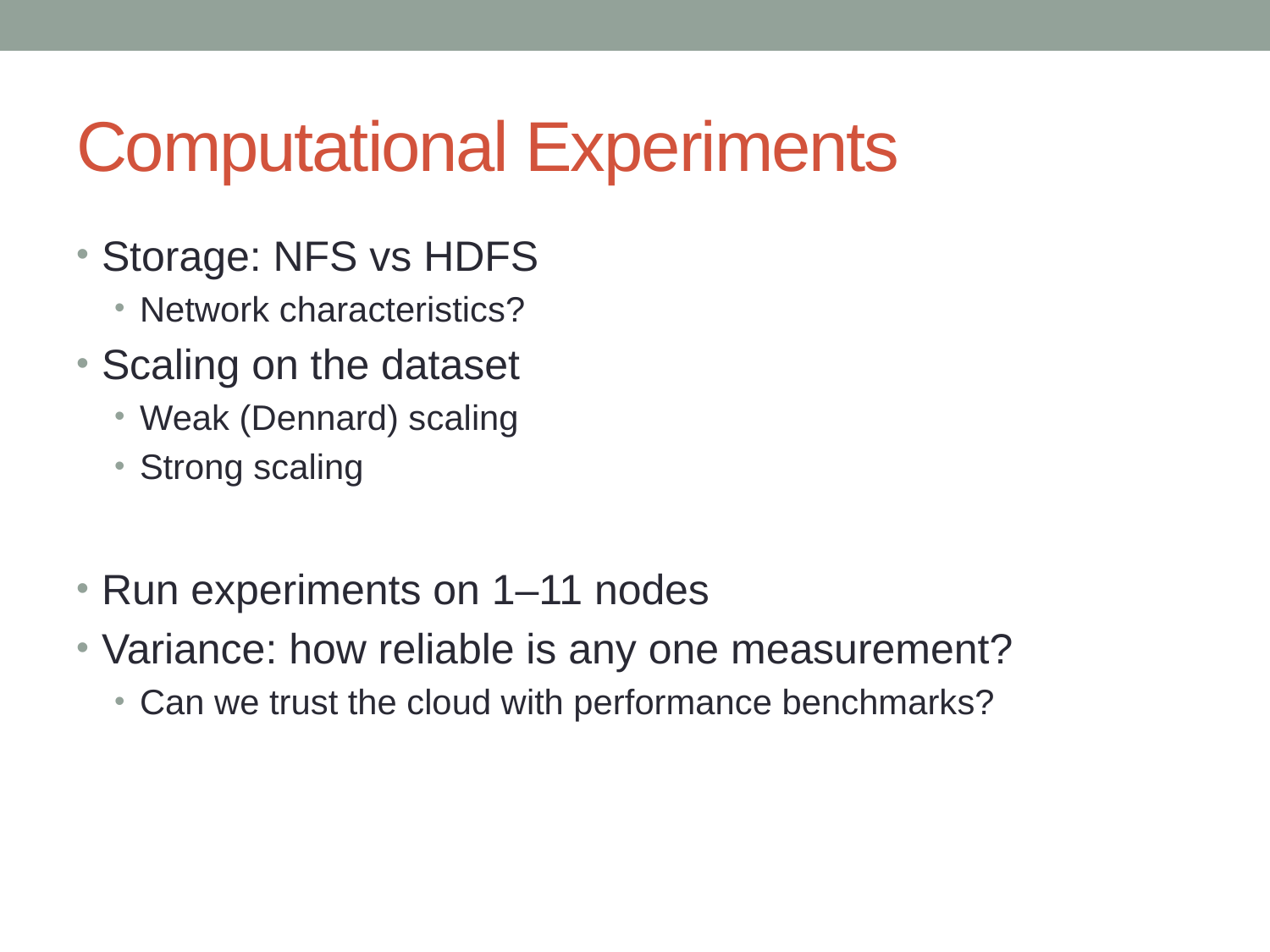

# Computational Experiments
Storage: NFS vs HDFS
Network characteristics?
Scaling on the dataset
Weak (Dennard) scaling
Strong scaling

Run experiments on 1–11 nodes
Variance: how reliable is any one measurement?
Can we trust the cloud with performance benchmarks?